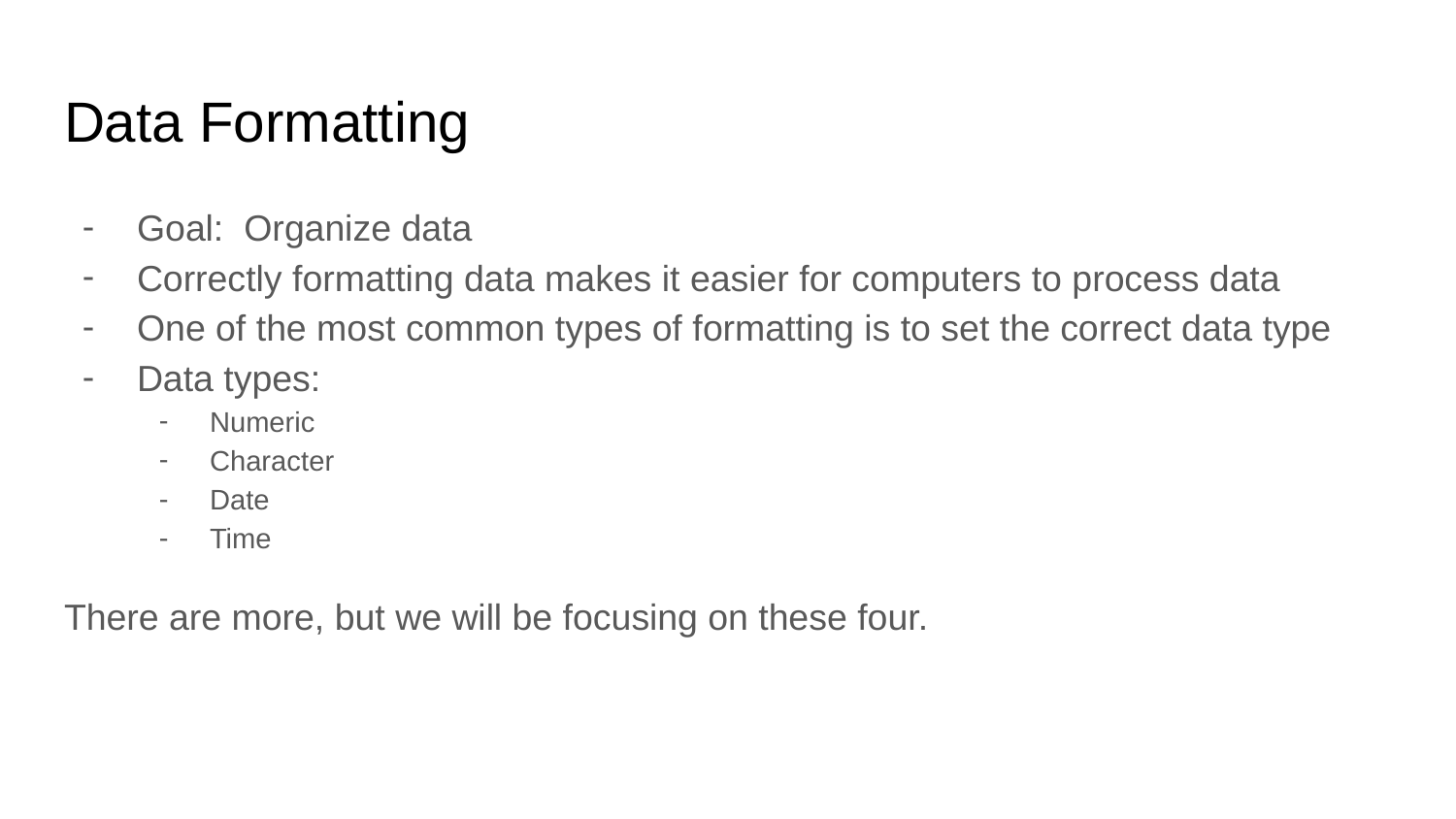

# Data Formatting
Goal:  Organize data
Correctly formatting data makes it easier for computers to process data
One of the most common types of formatting is to set the correct data type
Data types:
Numeric
Character
Date
Time
There are more, but we will be focusing on these four.